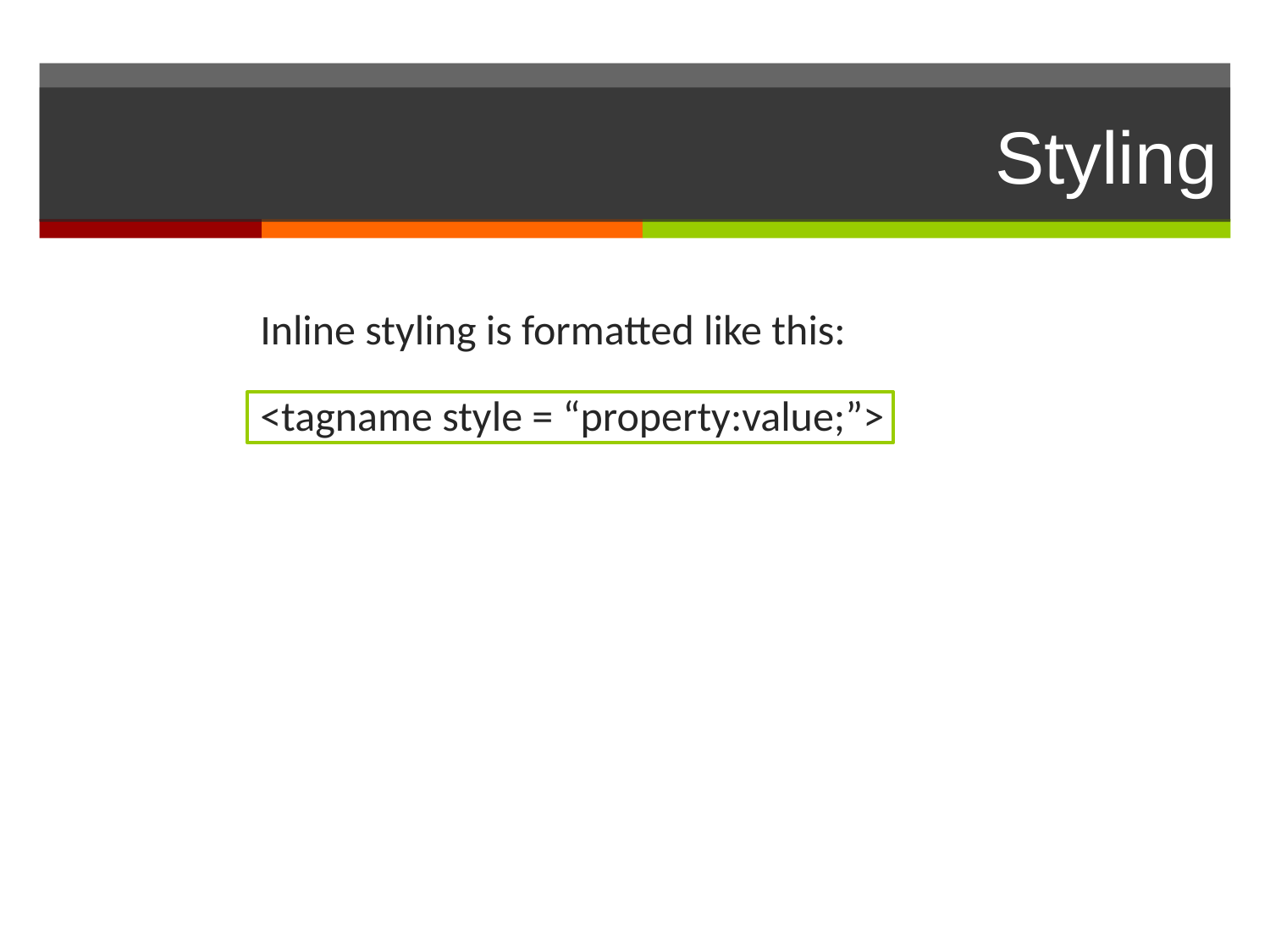

# Styling
Inline styling is formatted like this:
<tagname style = “property:value;”>